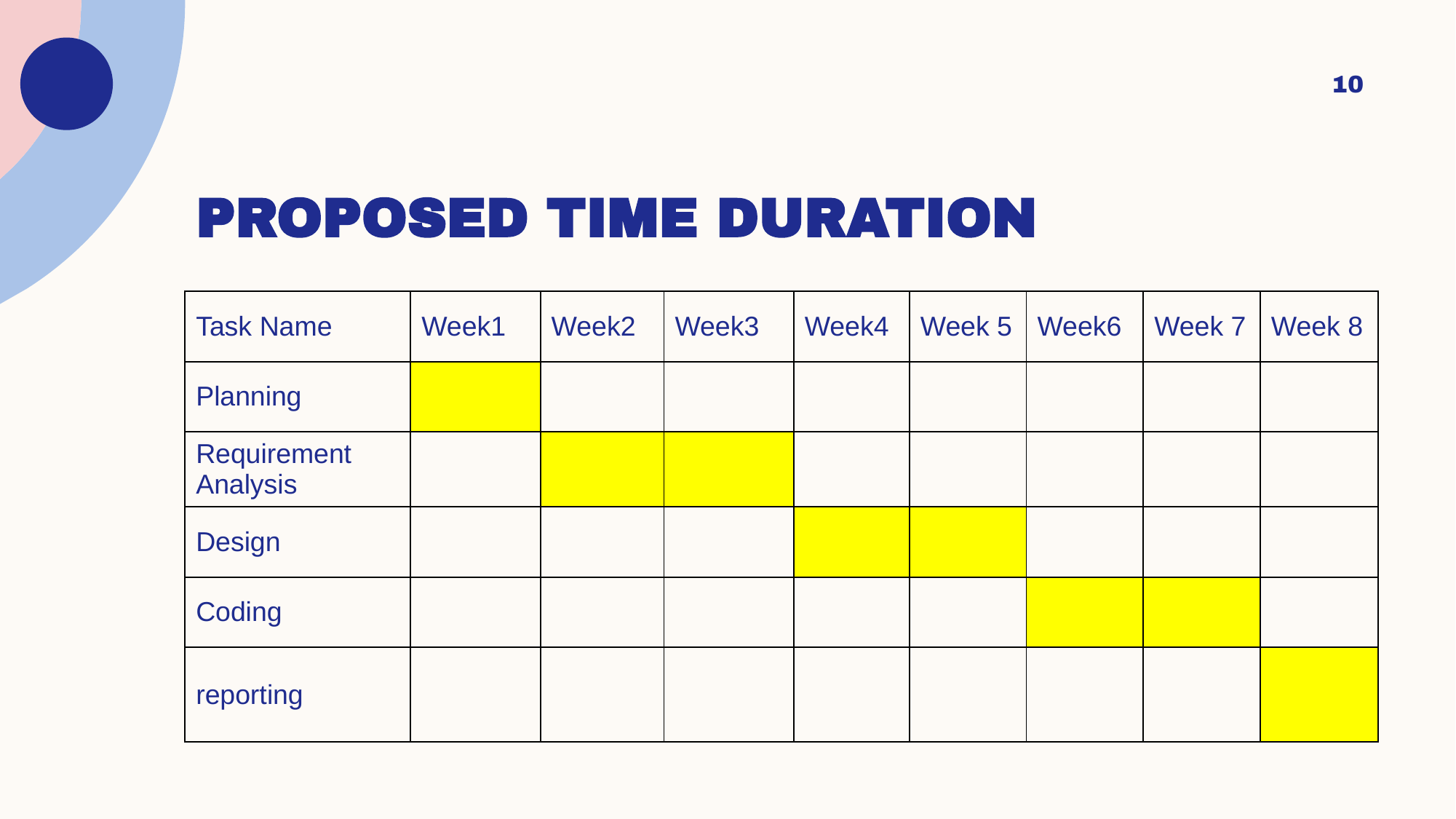

10
# Proposed time duration
| Task Name | Week1 | Week2 | Week3 | Week4 | Week 5 | Week6 | Week 7 | Week 8 |
| --- | --- | --- | --- | --- | --- | --- | --- | --- |
| Planning |  |  |  |  |  |  |  |  |
| Requirement Analysis |  |  |  |  |  |  |  |  |
| Design |  |  |  |  |  |  |  |  |
| Coding |  |  |  |  |  |  |  |  |
| reporting |  |  |  |  |  |  |  |  |